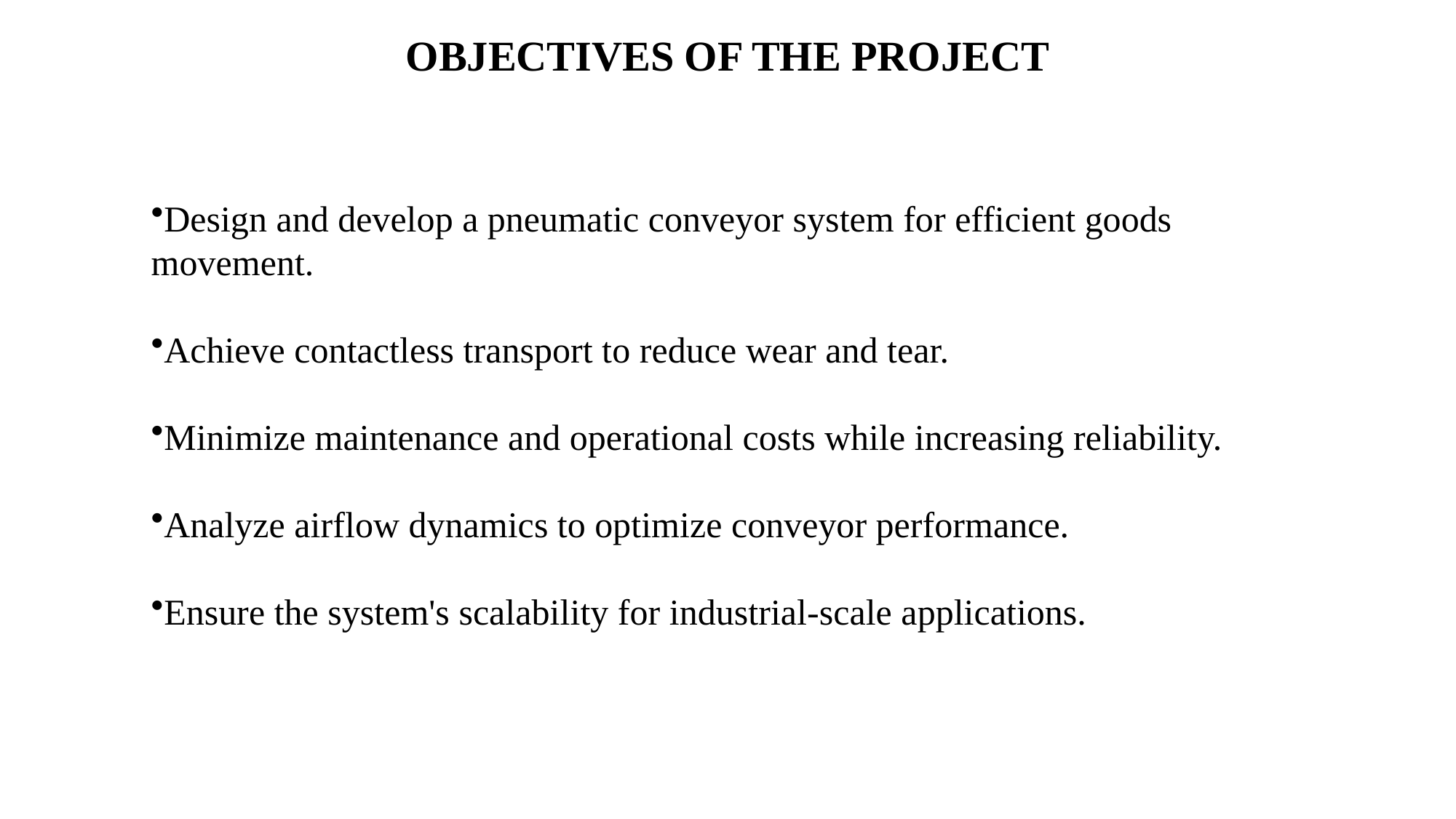

# OBJECTIVES OF THE PROJECT

Design and develop a pneumatic conveyor system for efficient goods movement.

Achieve contactless transport to reduce wear and tear.

Minimize maintenance and operational costs while increasing reliability.

Analyze airflow dynamics to optimize conveyor performance.

Ensure the system's scalability for industrial-scale applications.